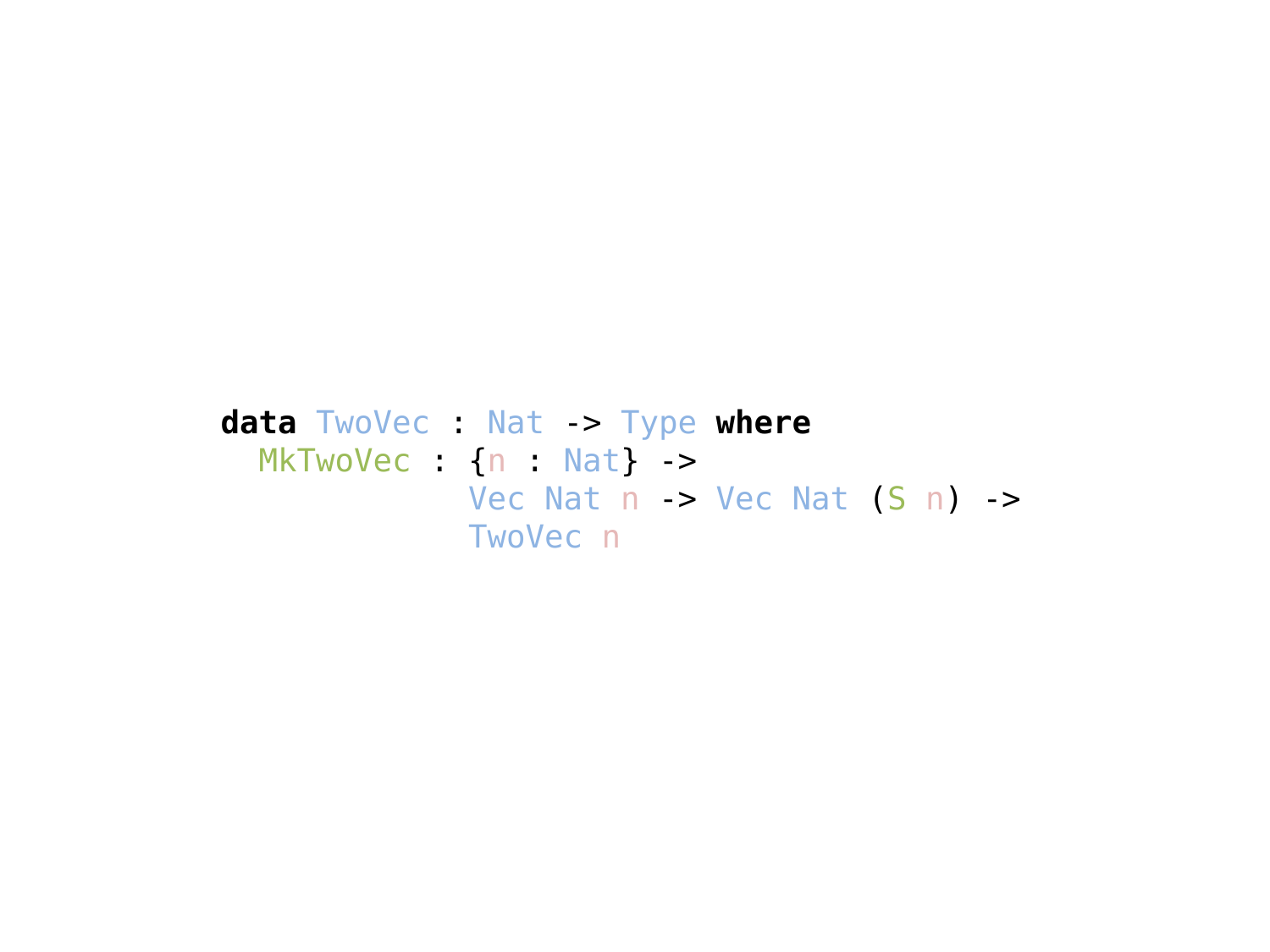

data TwoVec : Nat -> Type where
  MkTwoVec : {n : Nat} ->
             Vec Nat n -> Vec Nat (S n) ->
             TwoVec n